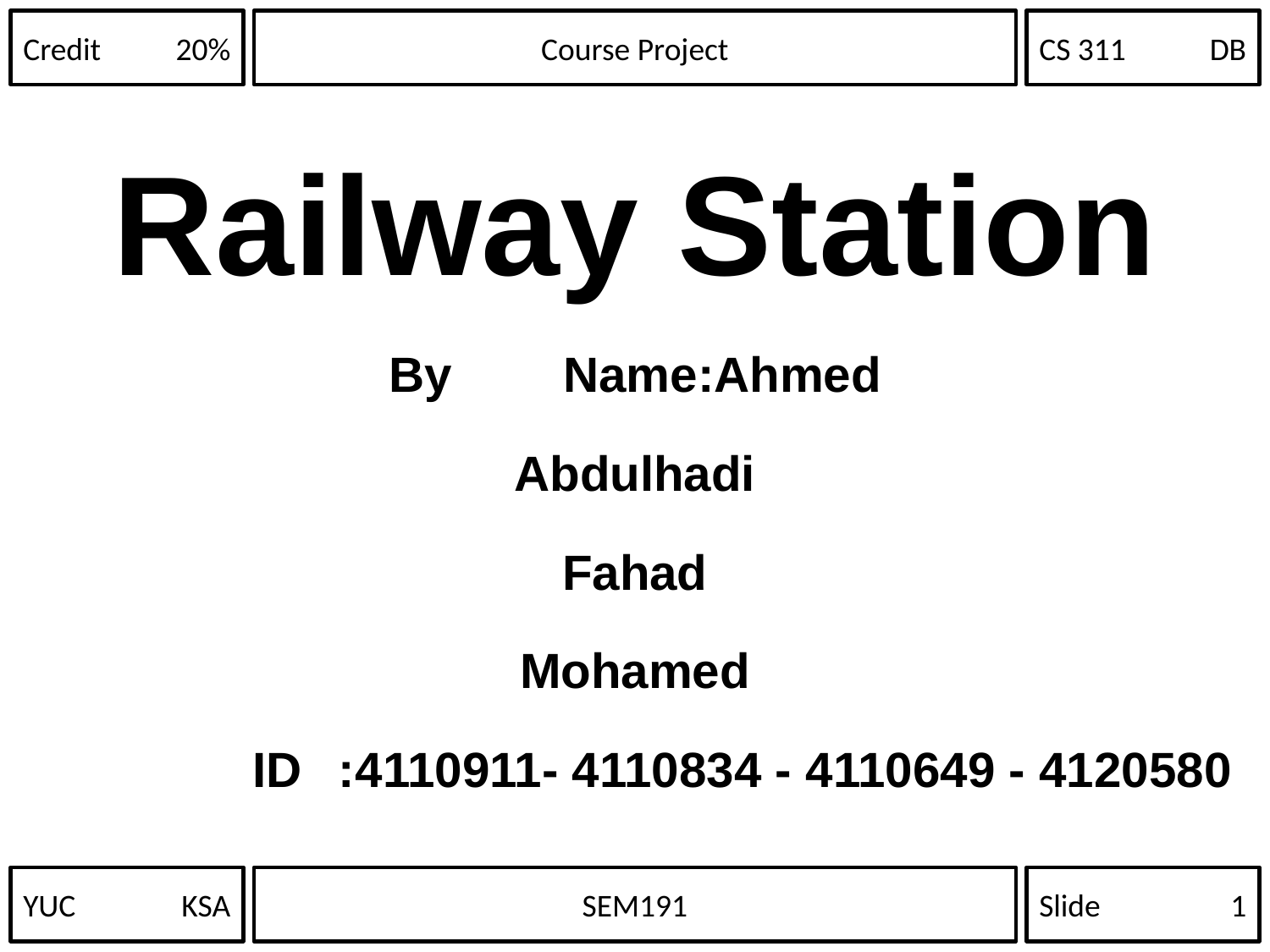

Railway Station
By	Name:Ahmed
Abdulhadi
Fahad
Mohamed
		   ID	:4110911- 4110834 - 4110649 - 4120580

YUC	KSA